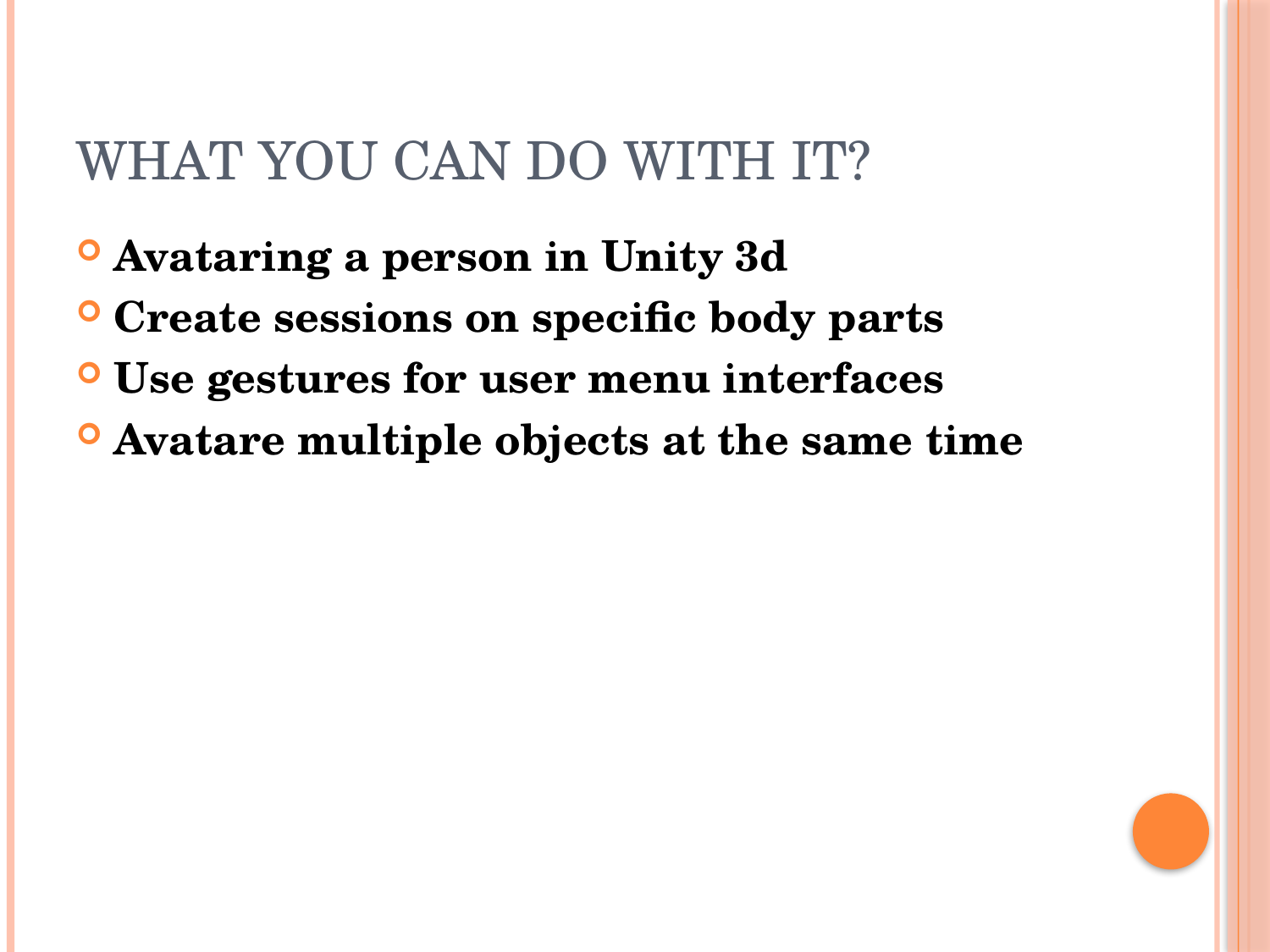

# What you can do with it?
Avataring a person in Unity 3d
Create sessions on specific body parts
Use gestures for user menu interfaces
Avatare multiple objects at the same time